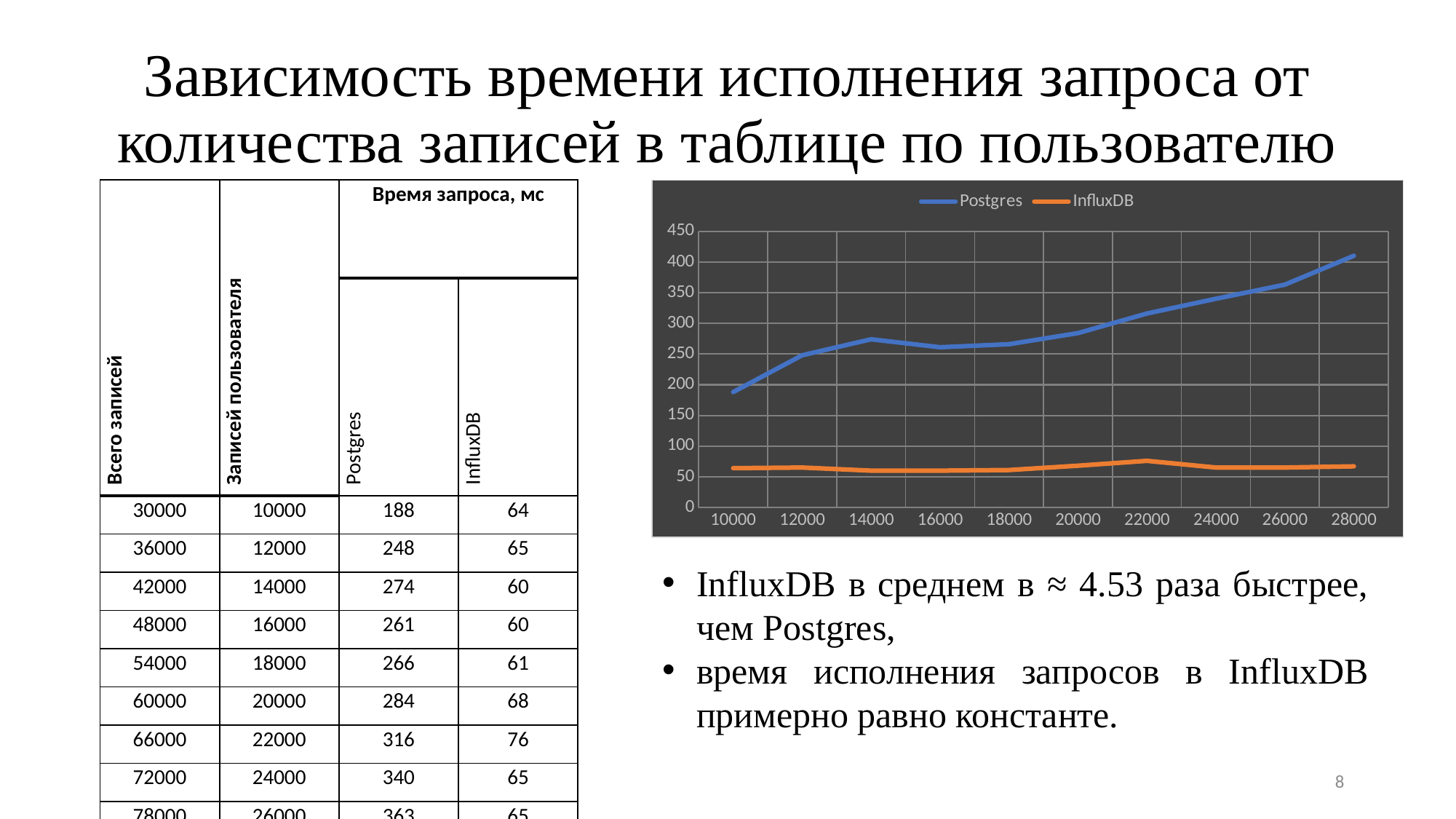

# Зависимость времени исполнения запроса от количества записей в таблице по пользователю

### Chart

| Category | Postgres | InfluxDB |
|---|---|---|
| 10000 | 188.0 | 64.0 |
| 12000 | 248.0 | 65.0 |
| 14000 | 274.0 | 60.0 |
| 16000 | 261.0 | 60.0 |
| 18000 | 266.0 | 61.0 |
| 20000 | 284.0 | 68.0 |
| 22000 | 316.0 | 76.0 |
| 24000 | 340.0 | 65.0 |
| 26000 | 363.0 | 65.0 |
| 28000 | 410.0 | 67.0 |
| Всего записей | Записей пользователя | Время запроса, мс |  |
| --- | --- | --- | --- |
|  |  | Postgres | InfluxDB |
| 30000 | 10000 | 188 | 64 |
| 36000 | 12000 | 248 | 65 |
| 42000 | 14000 | 274 | 60 |
| 48000 | 16000 | 261 | 60 |
| 54000 | 18000 | 266 | 61 |
| 60000 | 20000 | 284 | 68 |
| 66000 | 22000 | 316 | 76 |
| 72000 | 24000 | 340 | 65 |
| 78000 | 26000 | 363 | 65 |
| 84000 | 28000 | 410 | 67 |
InfluxDB в среднем в ≈ 4.53 раза быстрее, чем Postgres,
время исполнения запросов в InfluxDB примерно равно константе.
8